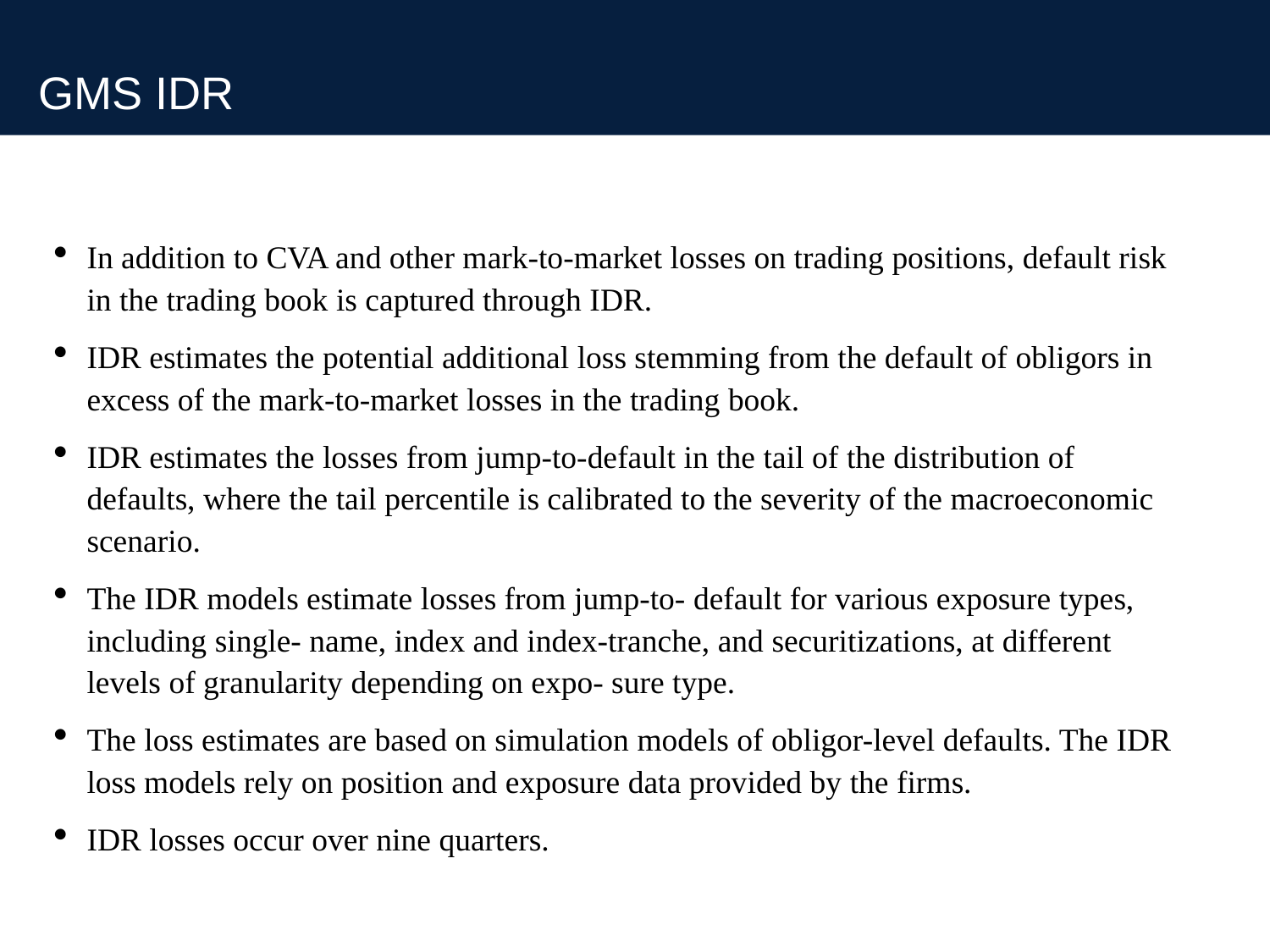

# GMS IDR
In addition to CVA and other mark-to-market losses on trading positions, default risk in the trading book is captured through IDR.
IDR estimates the potential additional loss stemming from the default of obligors in excess of the mark-to-market losses in the trading book.
IDR estimates the losses from jump-to-default in the tail of the distribution of defaults, where the tail percentile is calibrated to the severity of the macroeconomic scenario.
The IDR models estimate losses from jump-to- default for various exposure types, including single- name, index and index-tranche, and securitizations, at different levels of granularity depending on expo- sure type.
The loss estimates are based on simulation models of obligor-level defaults. The IDR loss models rely on position and exposure data provided by the firms.
IDR losses occur over nine quarters.